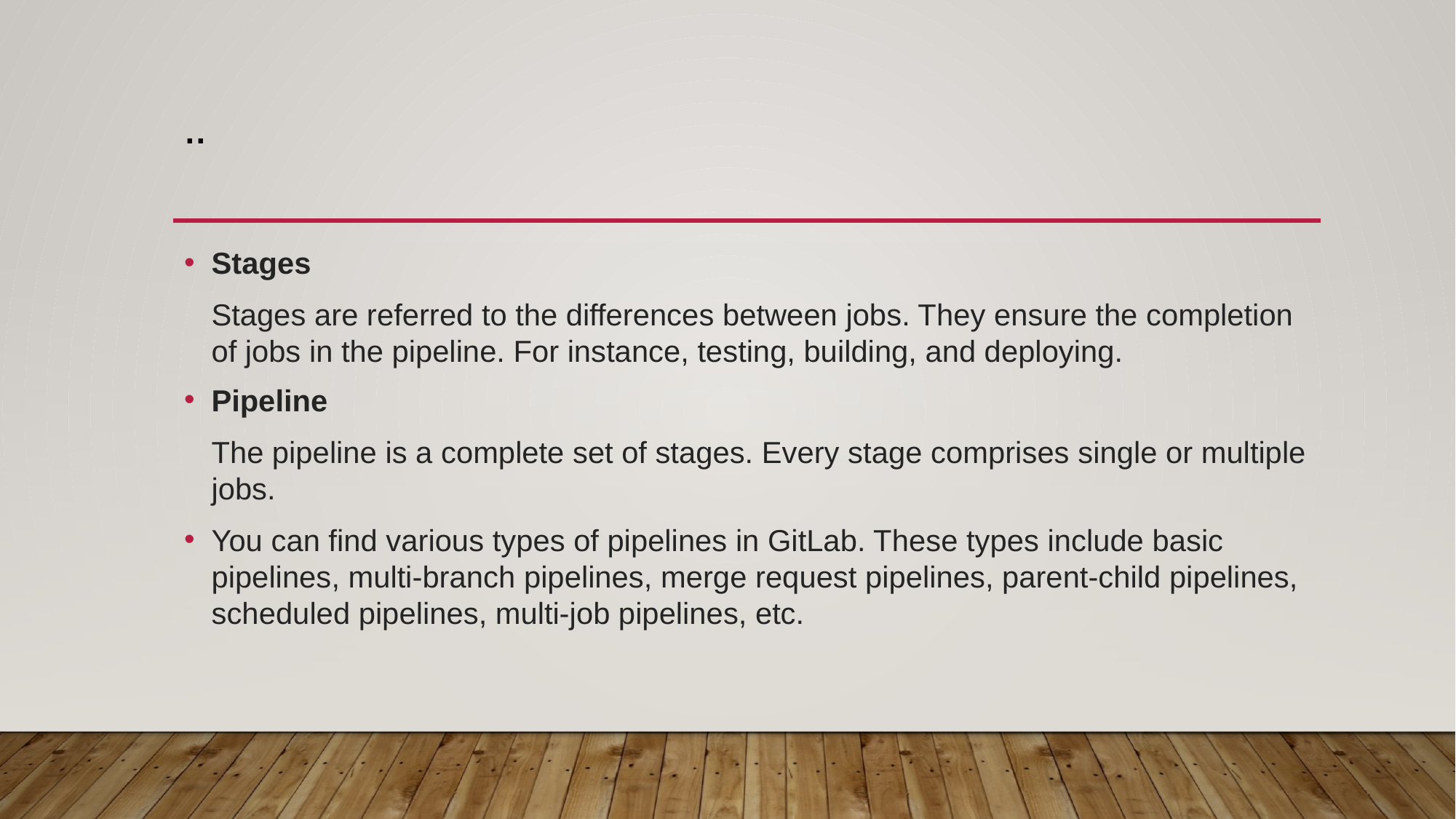

# ..
Stages
	Stages are referred to the differences between jobs. They ensure the completion of jobs in the pipeline. For instance, testing, building, and deploying.
Pipeline
	The pipeline is a complete set of stages. Every stage comprises single or multiple jobs.
You can find various types of pipelines in GitLab. These types include basic pipelines, multi-branch pipelines, merge request pipelines, parent-child pipelines, scheduled pipelines, multi-job pipelines, etc.